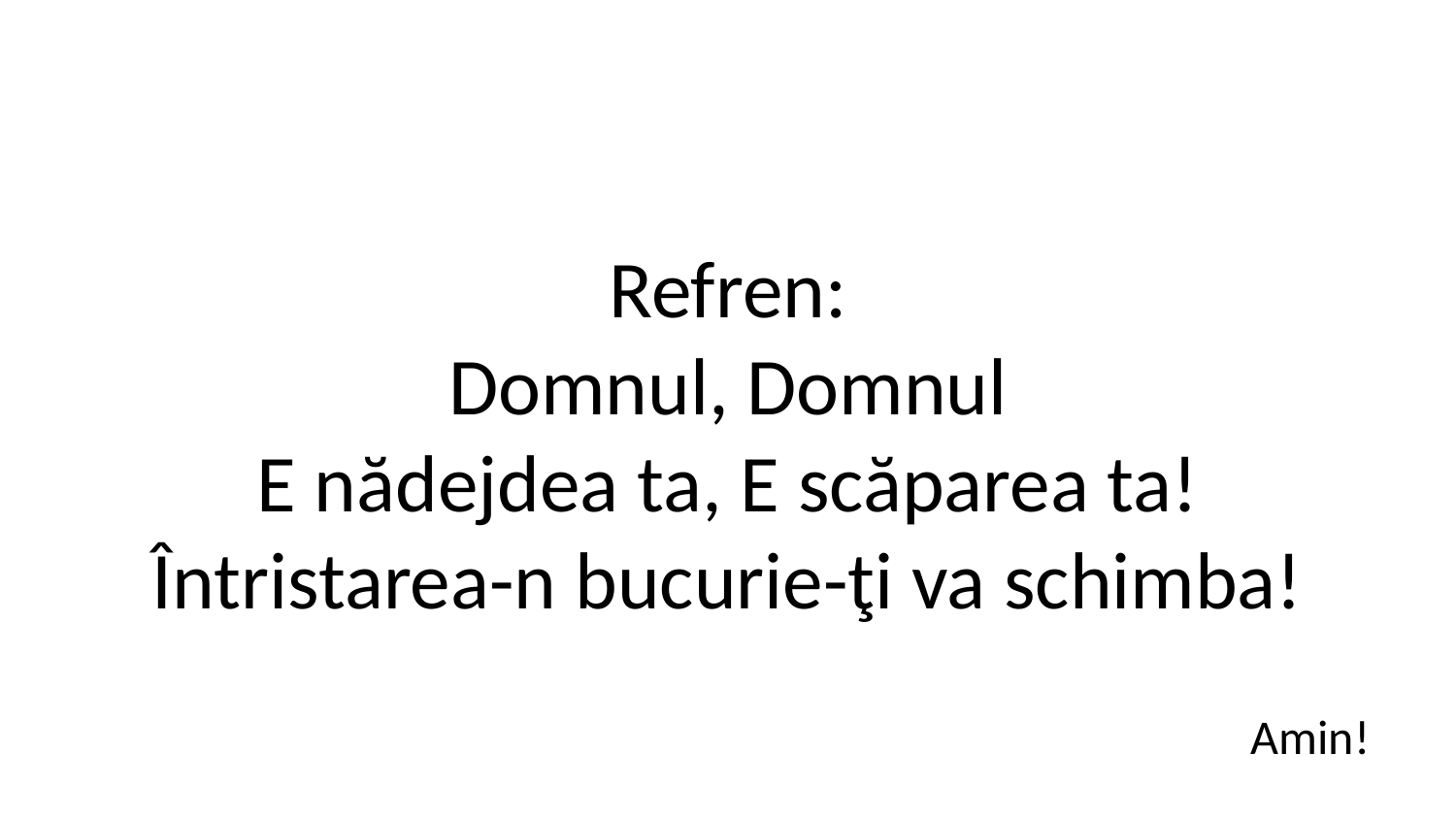

Refren:
Domnul, Domnul
E nădejdea ta, E scăparea ta!
Întristarea-n bucurie-ţi va schimba!

Amin!